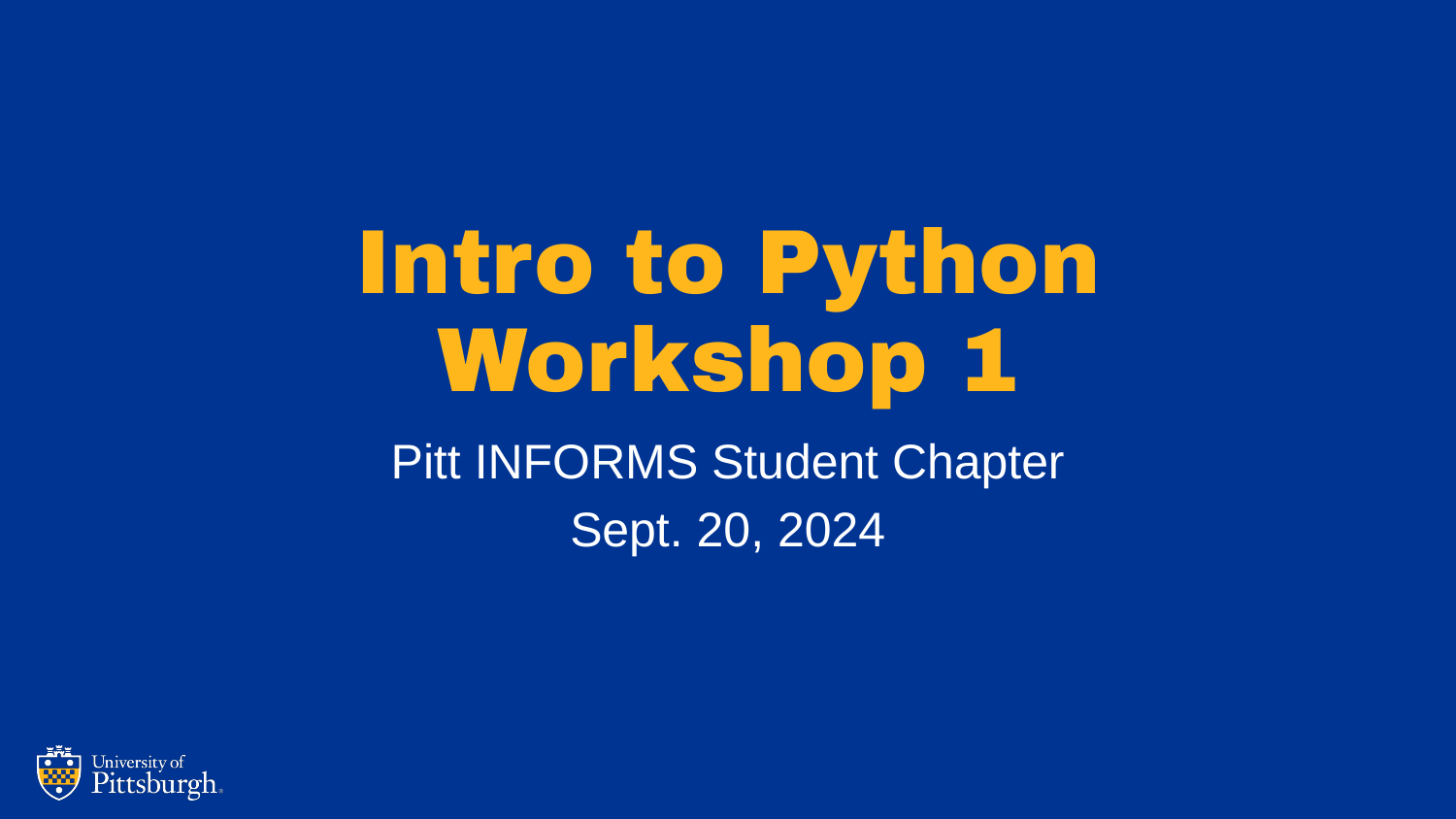

# Intro to Python Workshop 1
Pitt INFORMS Student Chapter
Sept. 20, 2024